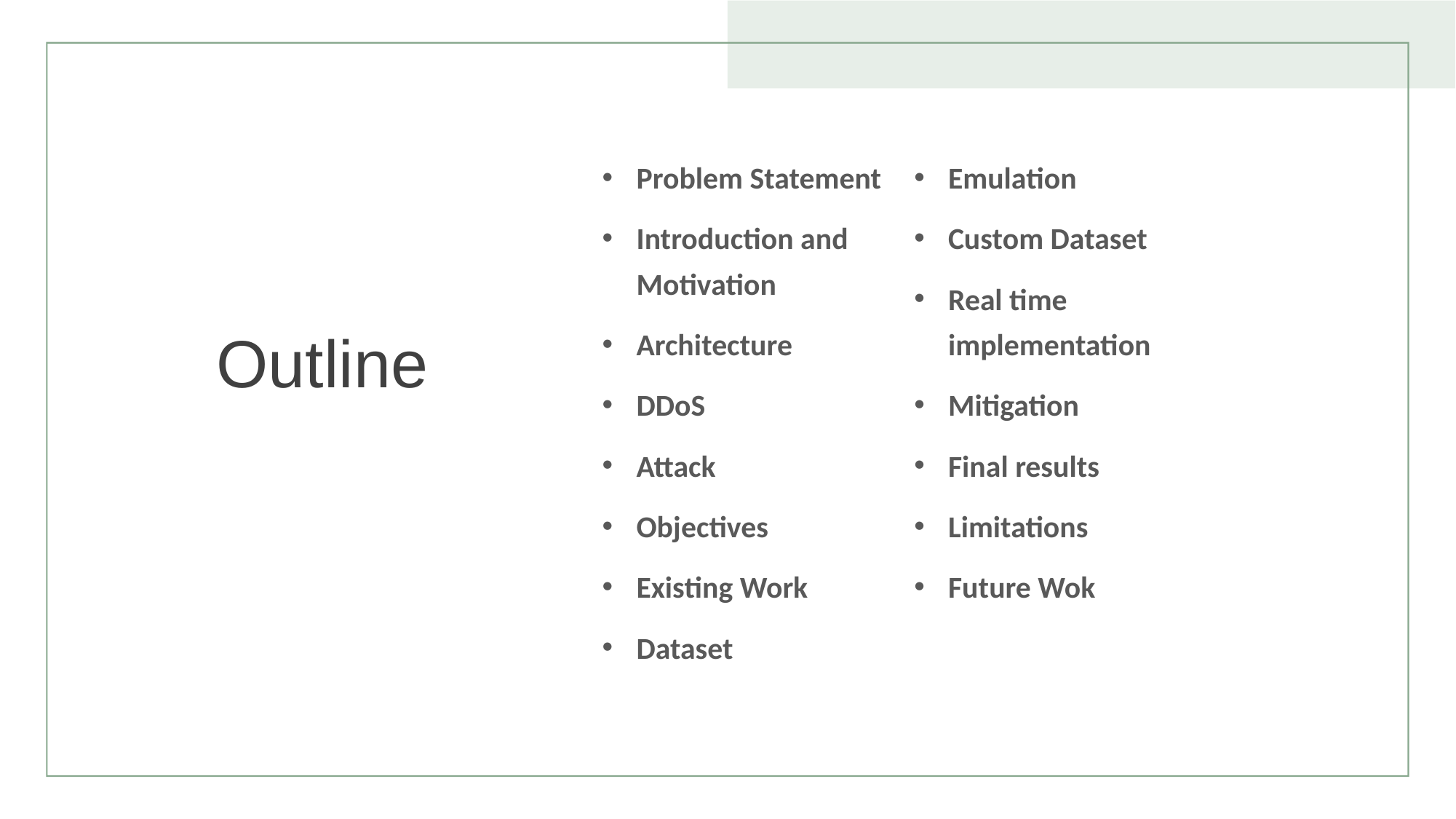

# Outline
Problem Statement
Introduction and Motivation
Architecture
DDoS
Attack
Objectives
Existing Work
Dataset

Models
Emulation
Custom Dataset
Real time implementation
Mitigation
Final results
Limitations
Future Wok